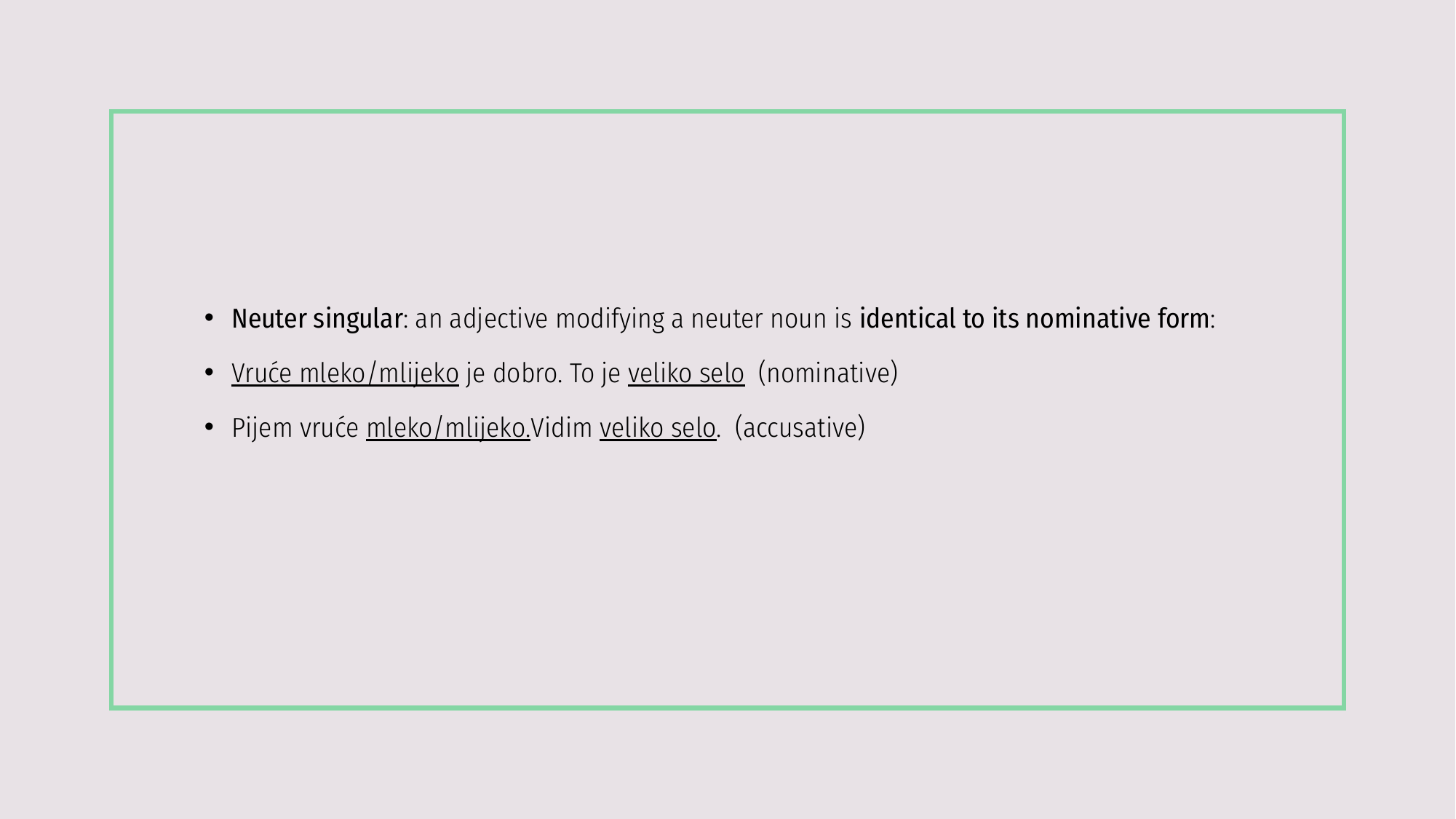

#
Neuter singular: an adjective modifying a neuter noun is identical to its nominative form:
Vruće mleko/mlijeko je dobro. To je veliko selo  (nominative)
Pijem vruće mleko/mlijeko.Vidim veliko selo.  (accusative)